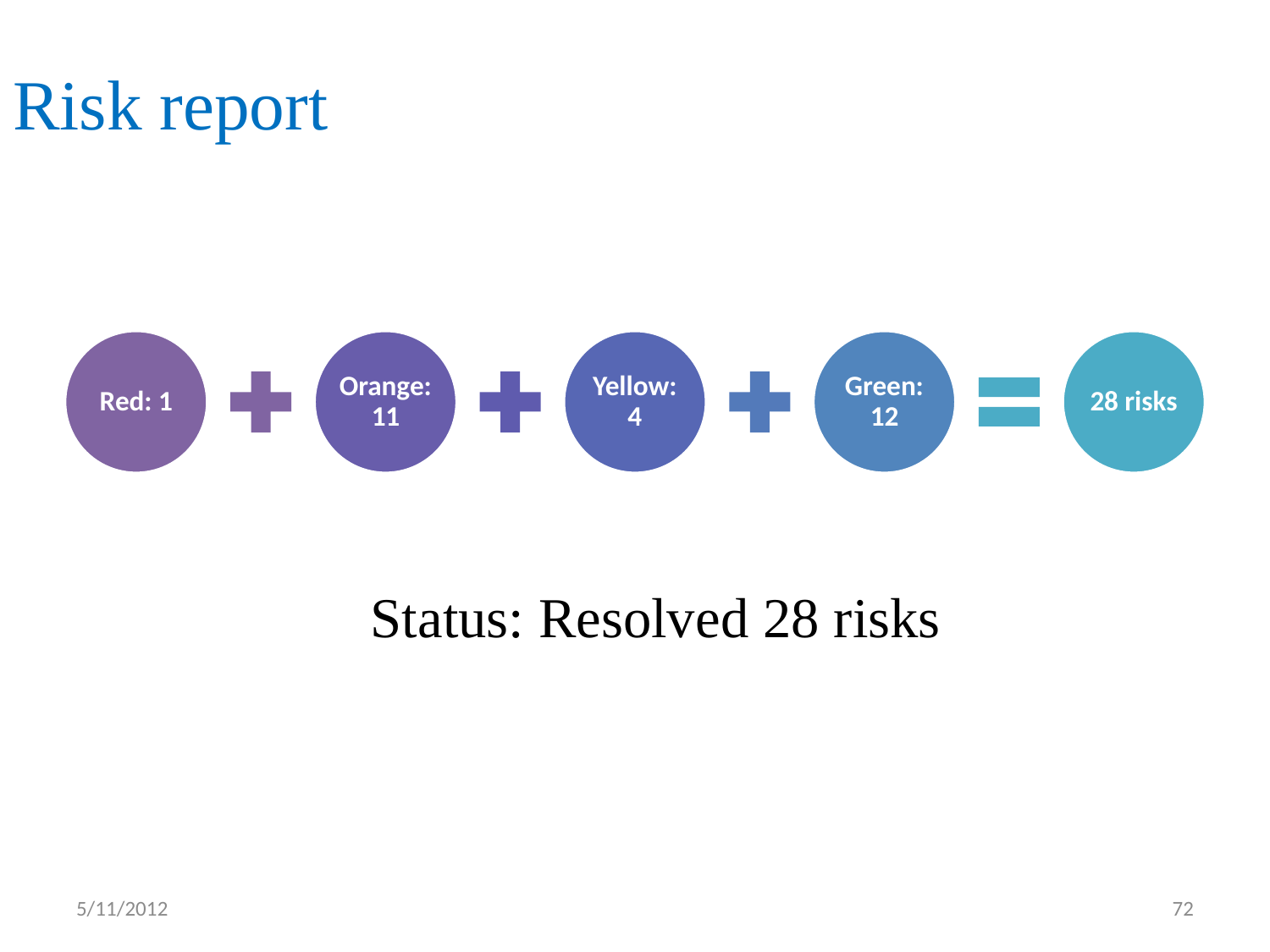

Risk report
Red: 1

Orange: 11

Yellow: 4

Green: 12

28 risks
Status: Resolved 28 risks
5/11/2012
72